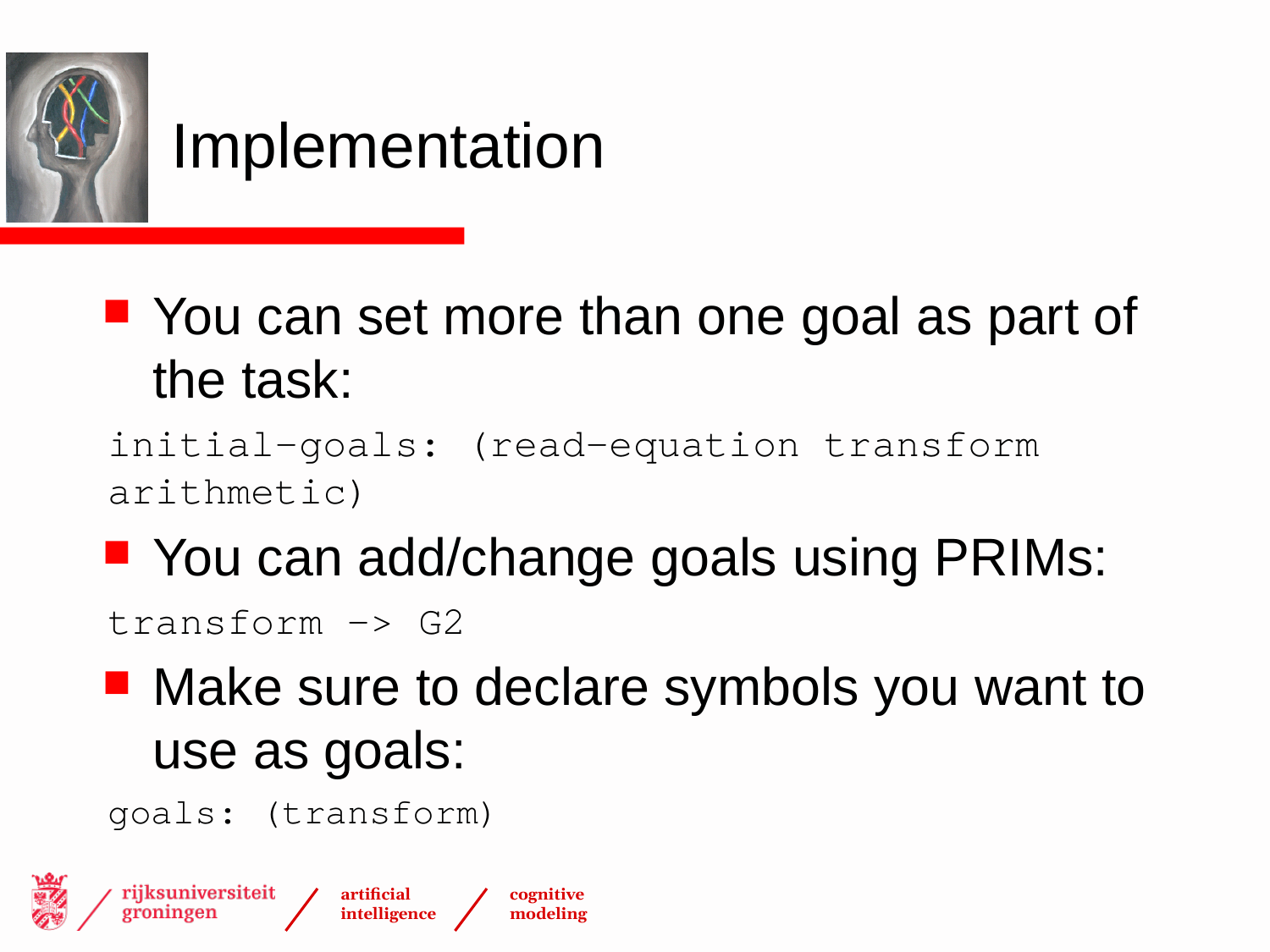

# Implementation
You can set more than one goal as part of the task:
initial-goals: (read-equation transform arithmetic)
You can add/change goals using PRIMs:
transform -> G2
Make sure to declare symbols you want to use as goals:
goals: (transform)